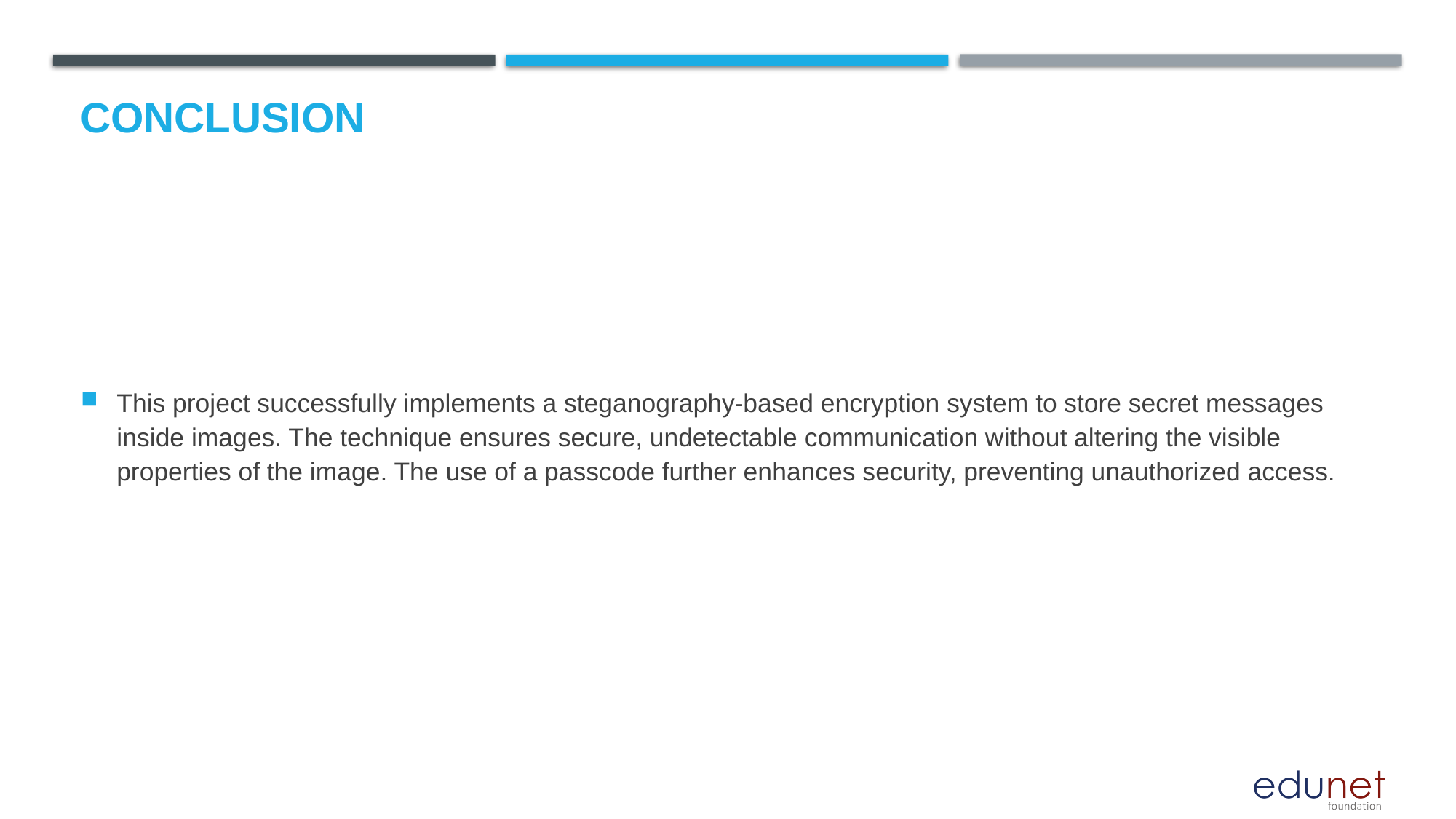

# Conclusion
This project successfully implements a steganography-based encryption system to store secret messages inside images. The technique ensures secure, undetectable communication without altering the visible properties of the image. The use of a passcode further enhances security, preventing unauthorized access.